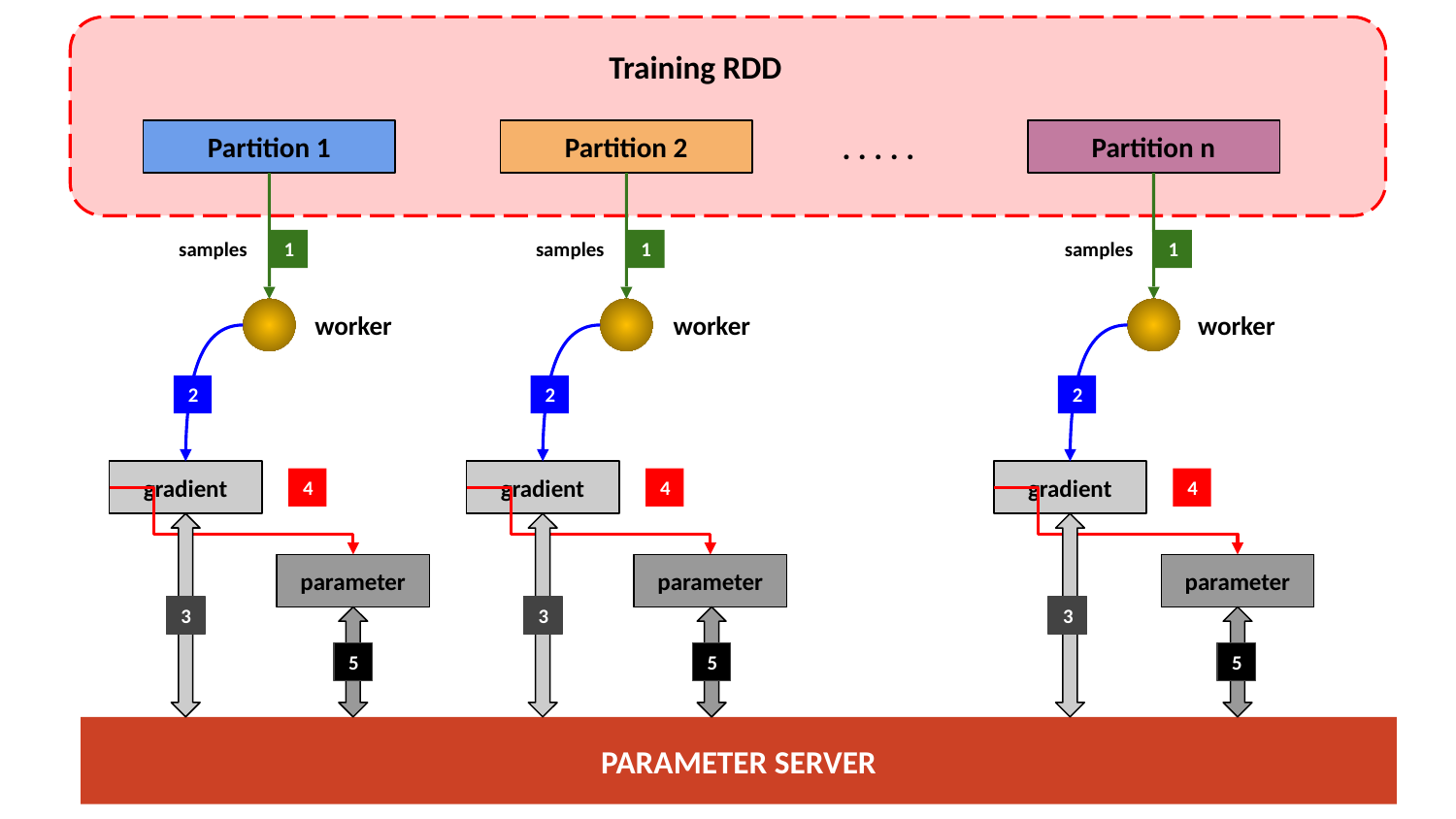

Training RDD
. . . . .
Partition 2
Partition 1
Partition n
samples
samples
samples
1
1
1
worker
worker
worker

2
2
2
gradient
gradient
gradient
4
4
4

parameter
parameter
parameter
3
3
3

5
5
5
PARAMETER SERVER